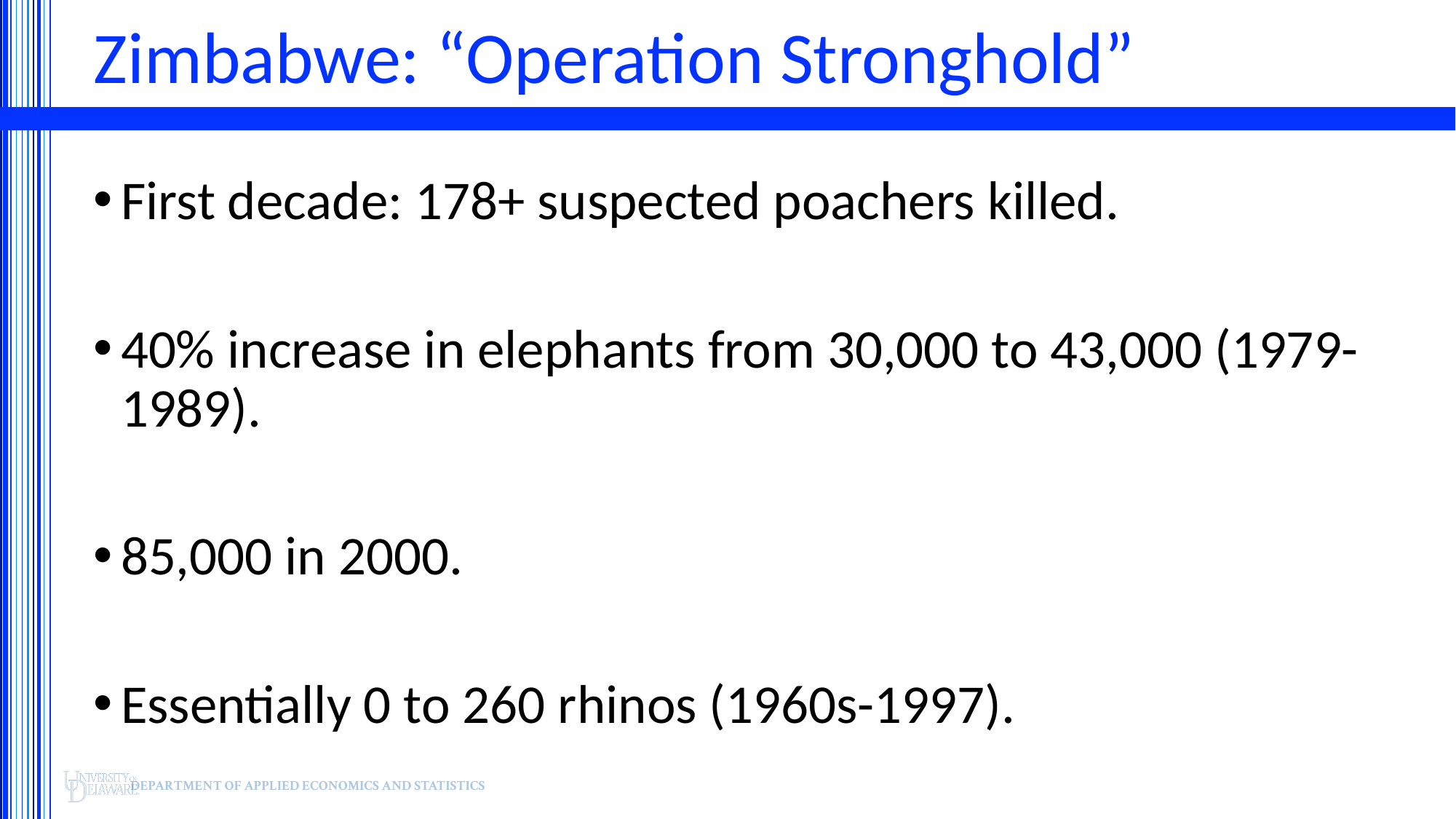

# Zimbabwe: “Operation Stronghold”
First decade: 178+ suspected poachers killed.

40% increase in elephants from 30,000 to 43,000 (1979-1989).

85,000 in 2000.

Essentially 0 to 260 rhinos (1960s-1997).